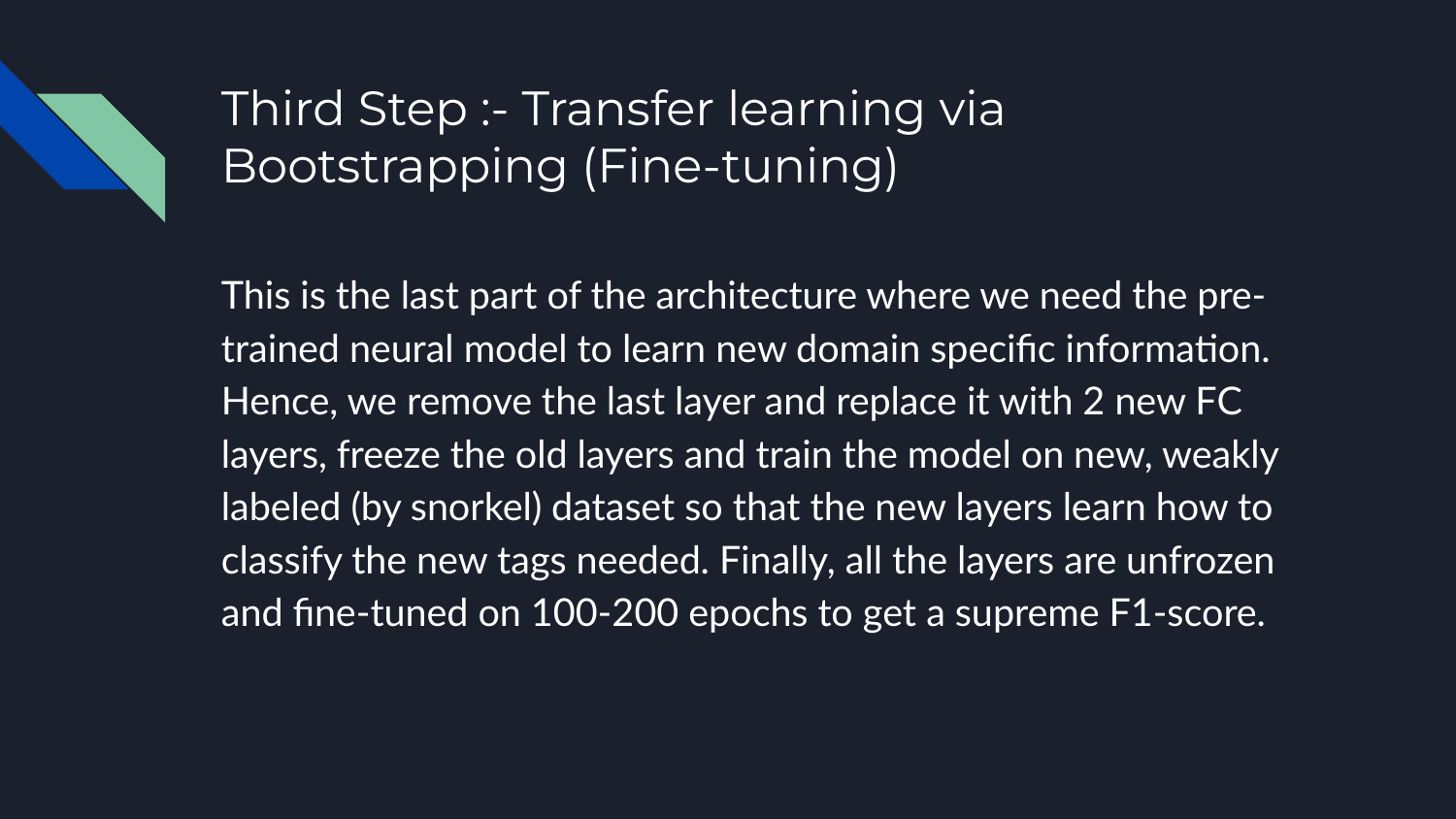

# Third Step :- Transfer learning via Bootstrapping (Fine-tuning)
This is the last part of the architecture where we need the pre-trained neural model to learn new domain specific information. Hence, we remove the last layer and replace it with 2 new FC layers, freeze the old layers and train the model on new, weakly labeled (by snorkel) dataset so that the new layers learn how to classify the new tags needed. Finally, all the layers are unfrozen and fine-tuned on 100-200 epochs to get a supreme F1-score.